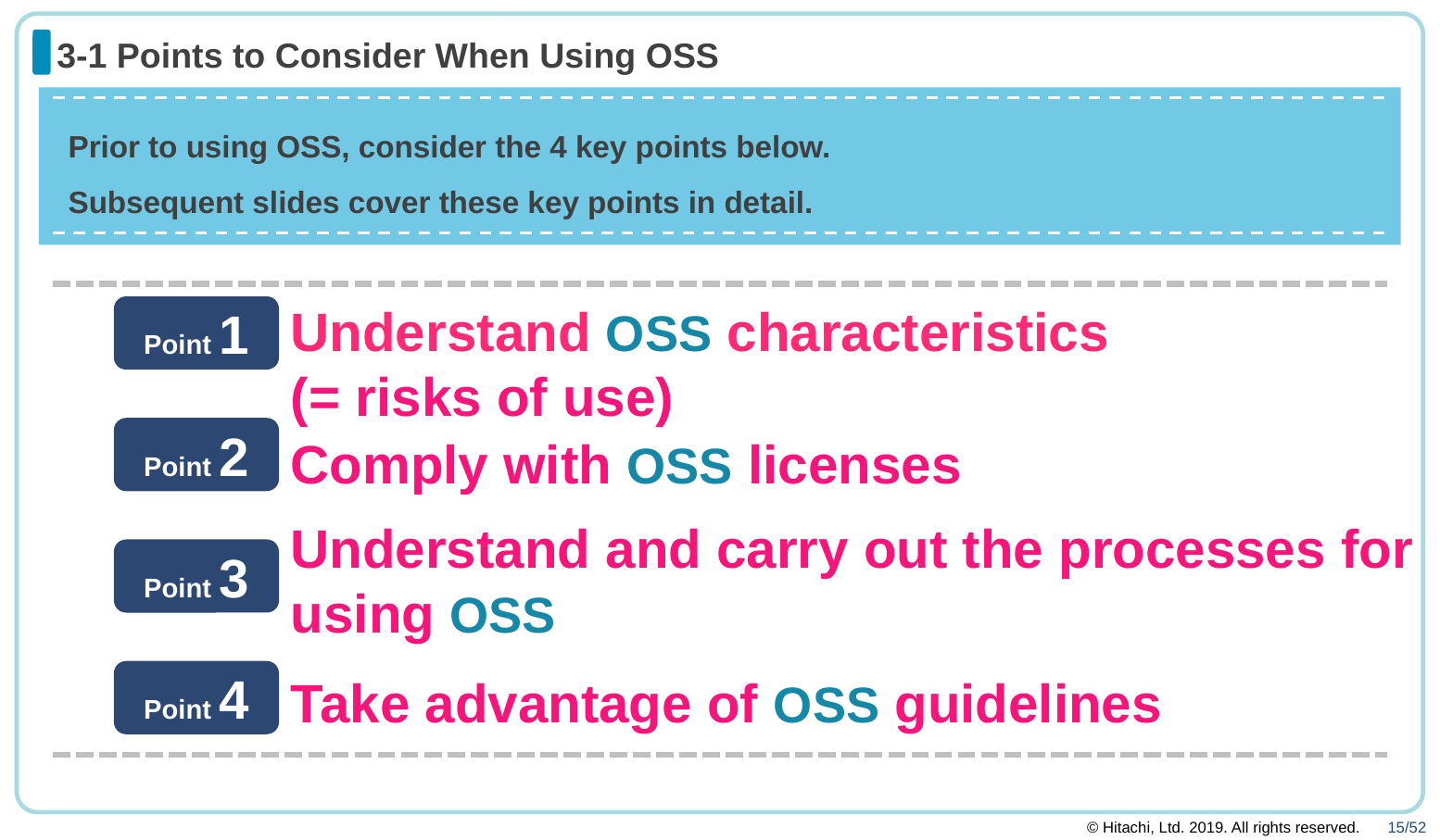

# 3-1 Points to Consider When Using OSS

Prior to using OSS, consider the 4 key points below.
Subsequent slides cover these key points in detail.
Understand OSS characteristics
(= risks of use)
Comply with OSS licenses
Understand and carry out the processes for using OSS
Take advantage of OSS guidelines
Point 1
Point 2
Point 3
Point 4